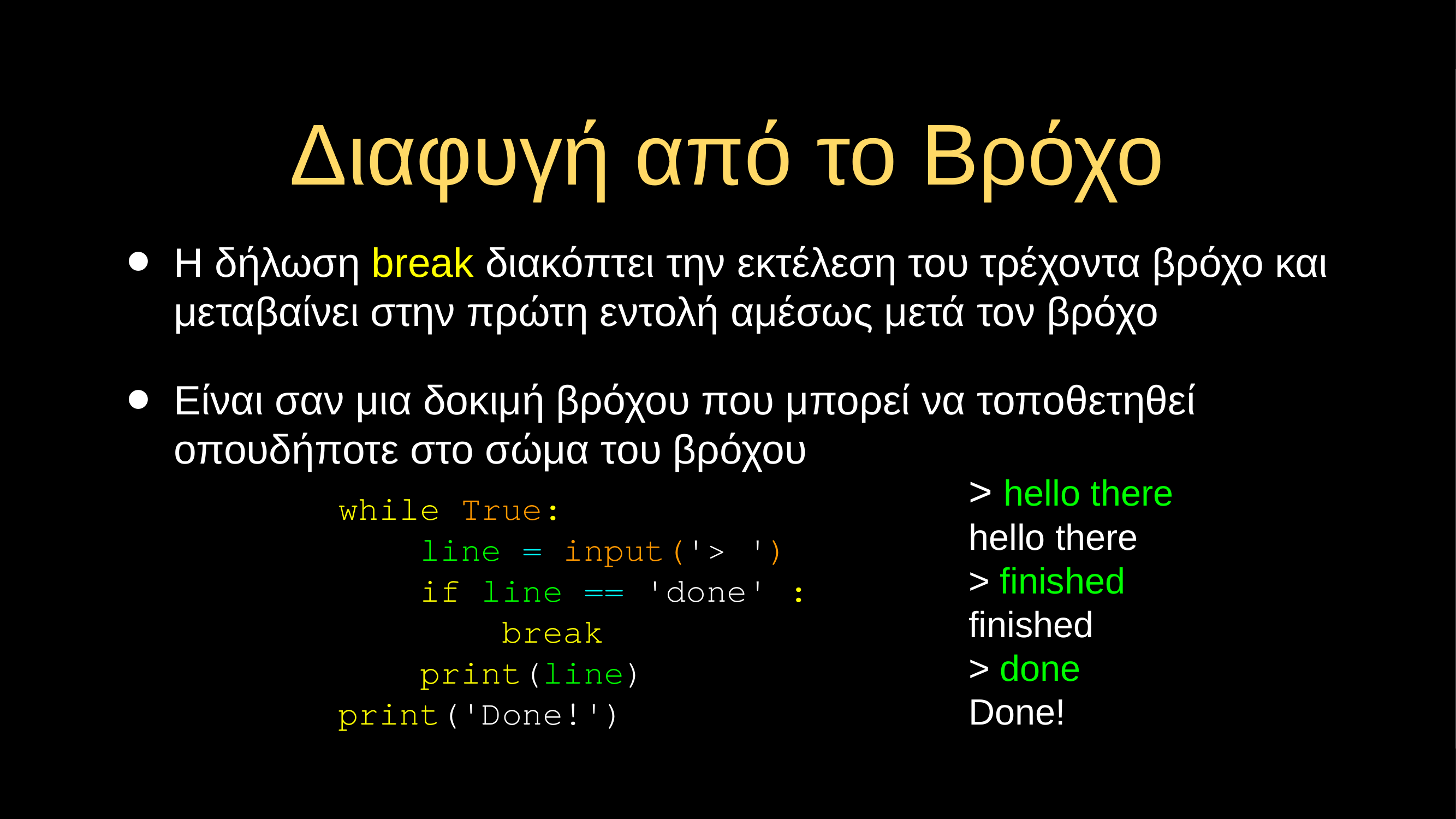

# Διαφυγή από το Βρόχο
Η δήλωση break διακόπτει την εκτέλεση του τρέχοντα βρόχο και μεταβαίνει στην πρώτη εντολή αμέσως μετά τον βρόχο
Είναι σαν μια δοκιμή βρόχου που μπορεί να τοποθετηθεί οπουδήποτε στο σώμα του βρόχου
> hello there
hello there
> finished
finished
> done
Done!
while True:
    line = input('> ')
    if line == 'done' :
        break
    print(line)
print('Done!')